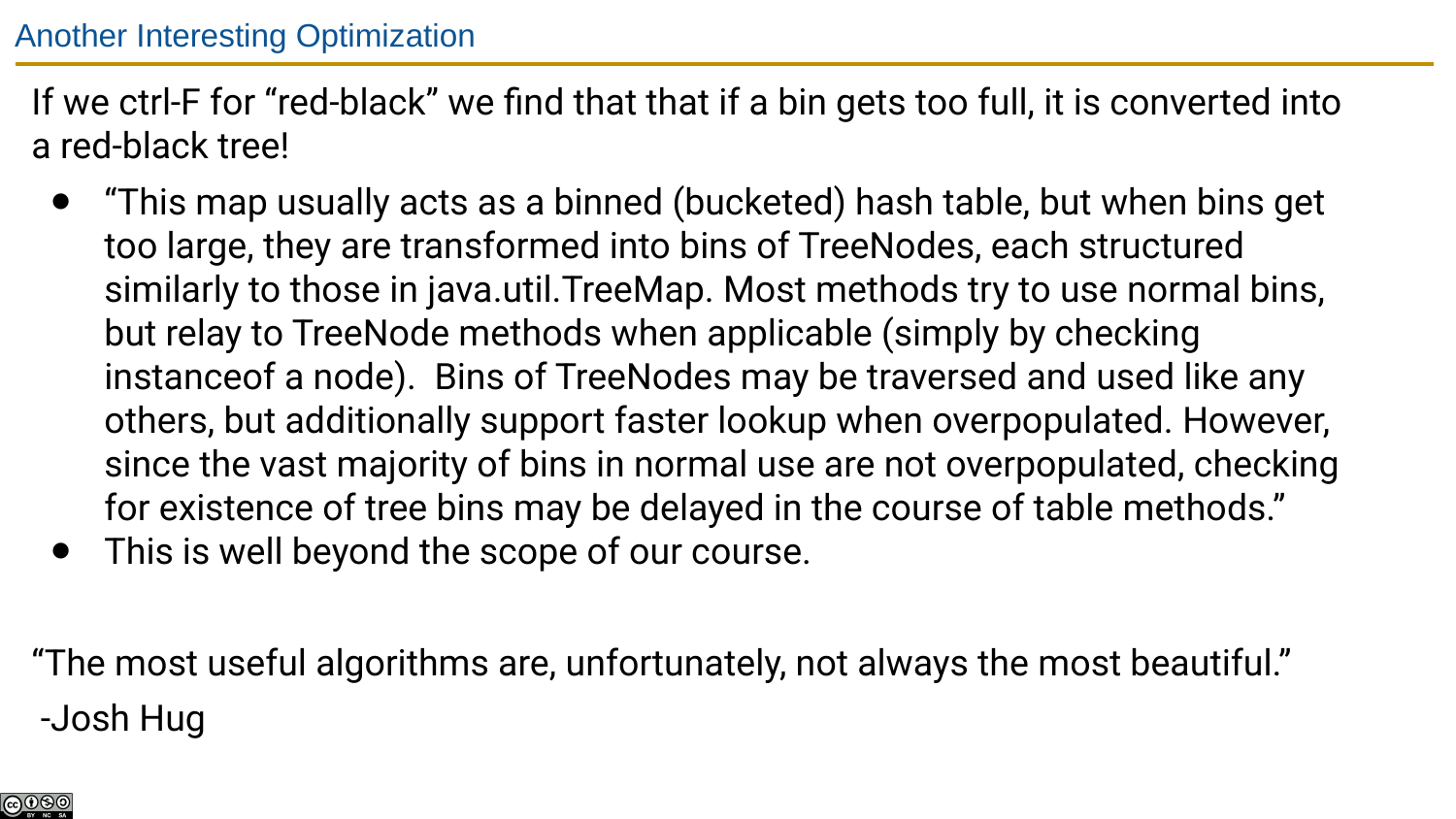

# Another Interesting Optimization
If we ctrl-F for “red-black” we find that that if a bin gets too full, it is converted into a red-black tree!
“This map usually acts as a binned (bucketed) hash table, but when bins get too large, they are transformed into bins of TreeNodes, each structured similarly to those in java.util.TreeMap. Most methods try to use normal bins, but relay to TreeNode methods when applicable (simply by checking instanceof a node).  Bins of TreeNodes may be traversed and used like any others, but additionally support faster lookup when overpopulated. However, since the vast majority of bins in normal use are not overpopulated, checking for existence of tree bins may be delayed in the course of table methods.”
This is well beyond the scope of our course.

“The most useful algorithms are, unfortunately, not always the most beautiful.”
 -Josh Hug